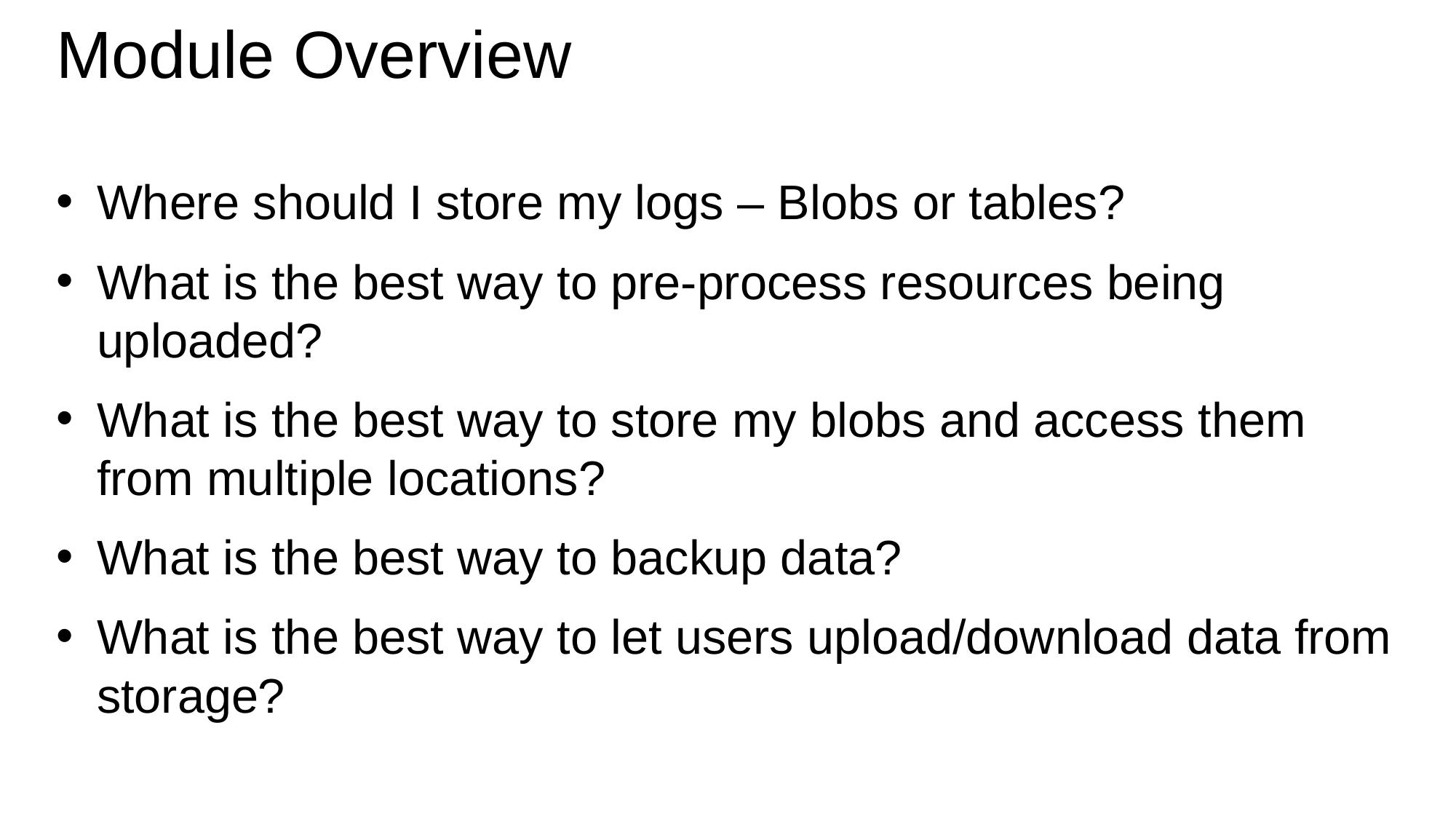

# Module Overview
Where should I store my logs – Blobs or tables?
What is the best way to pre-process resources being uploaded?
What is the best way to store my blobs and access them from multiple locations?
What is the best way to backup data?
What is the best way to let users upload/download data from storage?